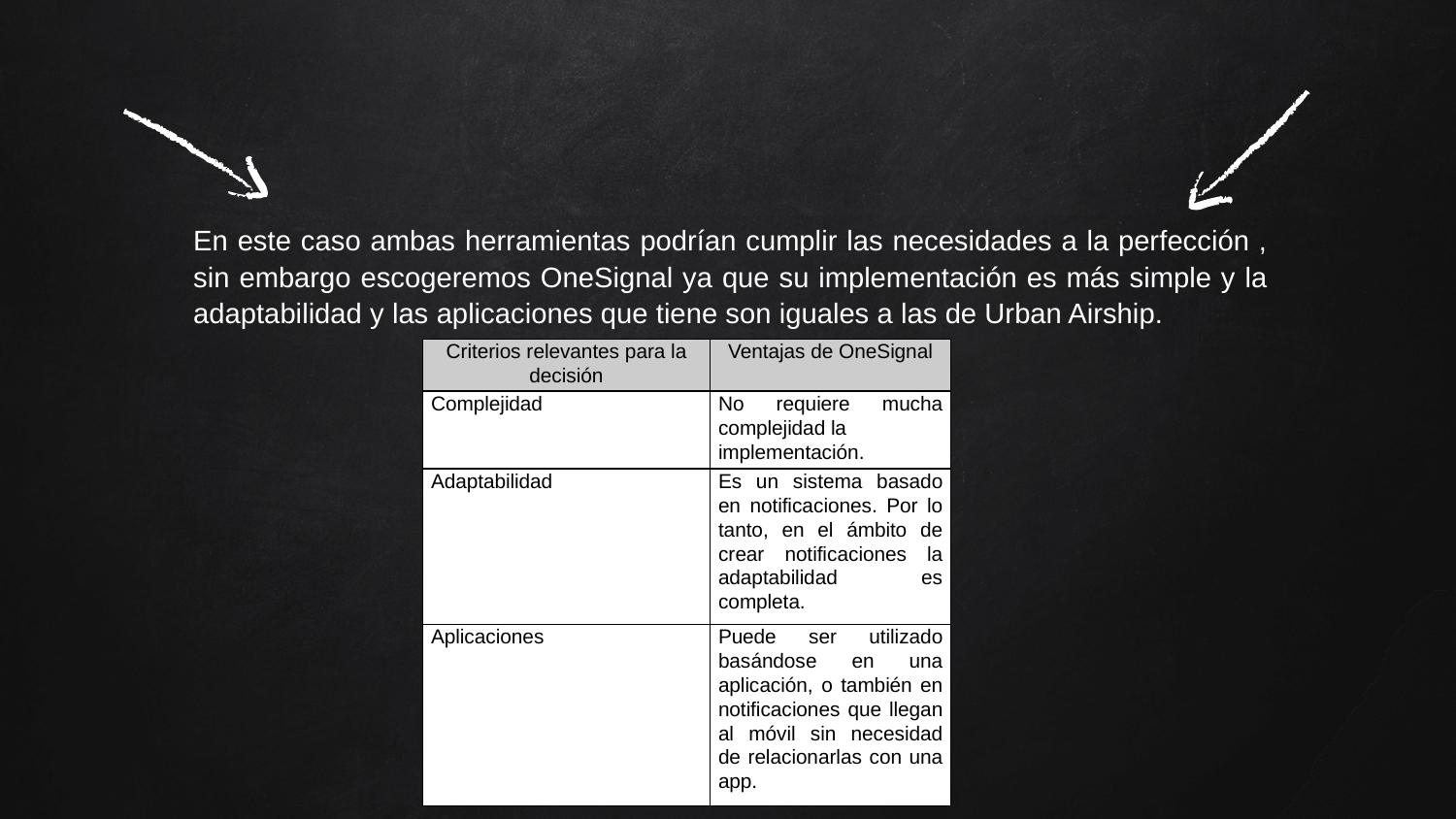

En este caso ambas herramientas podrían cumplir las necesidades a la perfección , sin embargo escogeremos OneSignal ya que su implementación es más simple y la adaptabilidad y las aplicaciones que tiene son iguales a las de Urban Airship.
| Criterios relevantes para la decisión | Ventajas de OneSignal |
| --- | --- |
| Complejidad | No requiere mucha complejidad la implementación. |
| Adaptabilidad | Es un sistema basado en notificaciones. Por lo tanto, en el ámbito de crear notificaciones la adaptabilidad es completa. |
| Aplicaciones | Puede ser utilizado basándose en una aplicación, o también en notificaciones que llegan al móvil sin necesidad de relacionarlas con una app. |